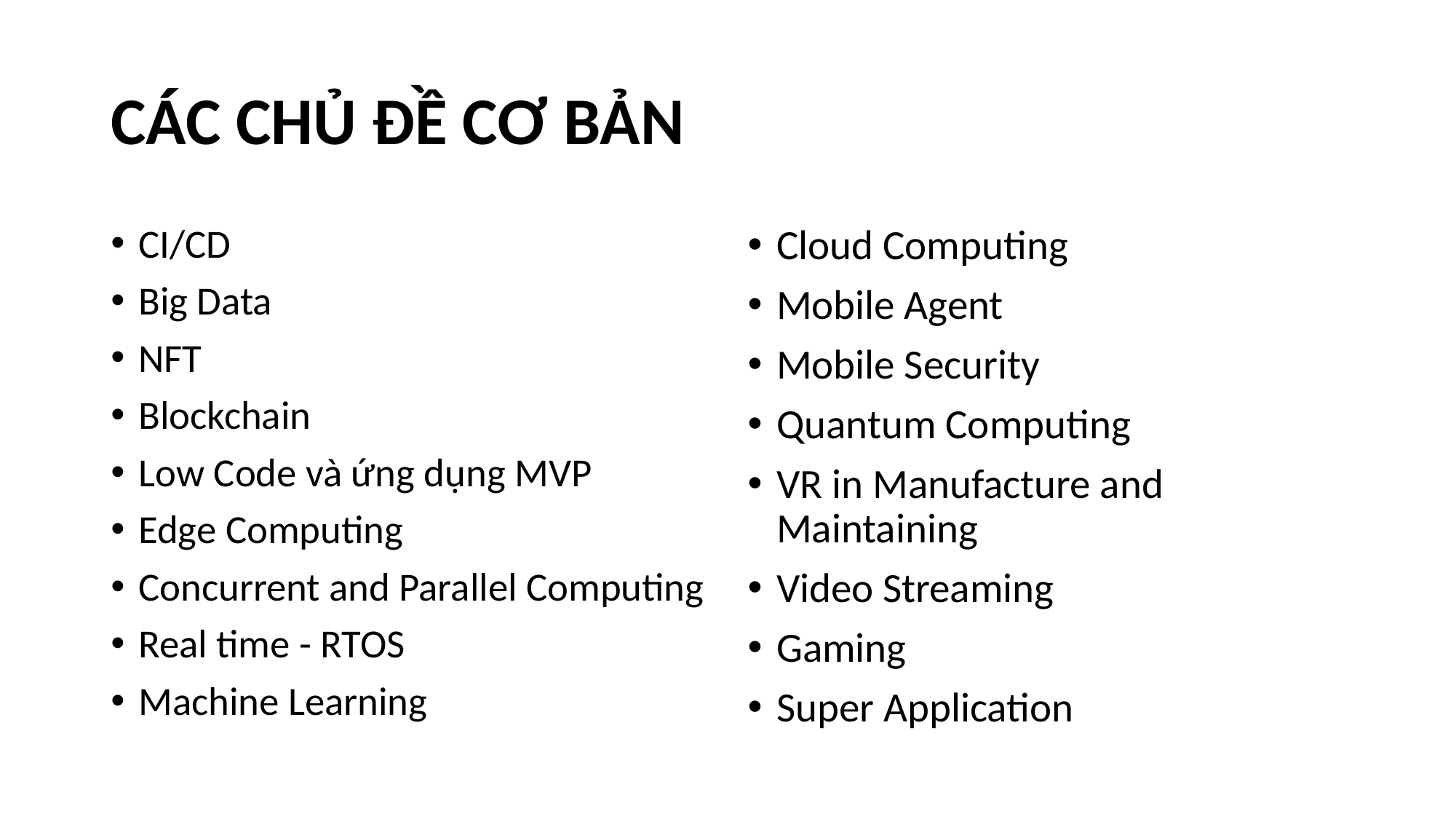

# CÁC CHỦ ĐỀ CƠ BẢN
CI/CD
Big Data
NFT
Blockchain
Low Code và ứng dụng MVP
Edge Computing
Concurrent and Parallel Computing
Real time - RTOS
Machine Learning

Cloud Computing
Mobile Agent
Mobile Security
Quantum Computing
VR in Manufacture and Maintaining
Video Streaming
Gaming
Super Application